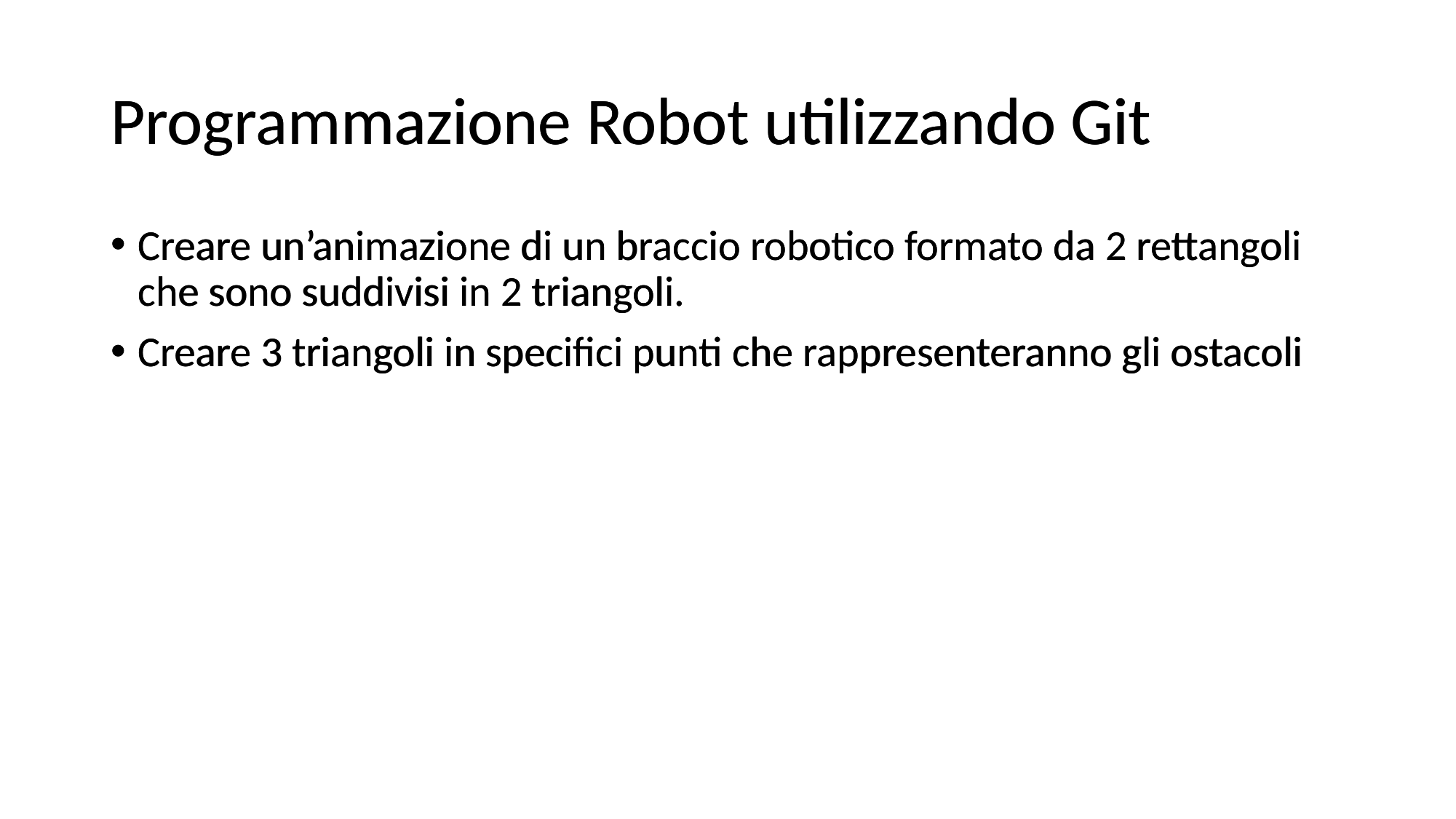

# Programmazione Robot utilizzando Git
Programmazione Robot utilizzando Git
Creare un’animazione di un braccio robotico formato da 2 rettangoli che sono suddivisi in 2 triangoli.
Creare 3 triangoli in specifici punti che rappresenteranno gli ostacoli
Creare un’animazione di un braccio robotico formato da 2 rettangoli che sono suddivisi in 2 triangoli.
Creare 3 triangoli in specifici punti che rappresenteranno gli ostacoli